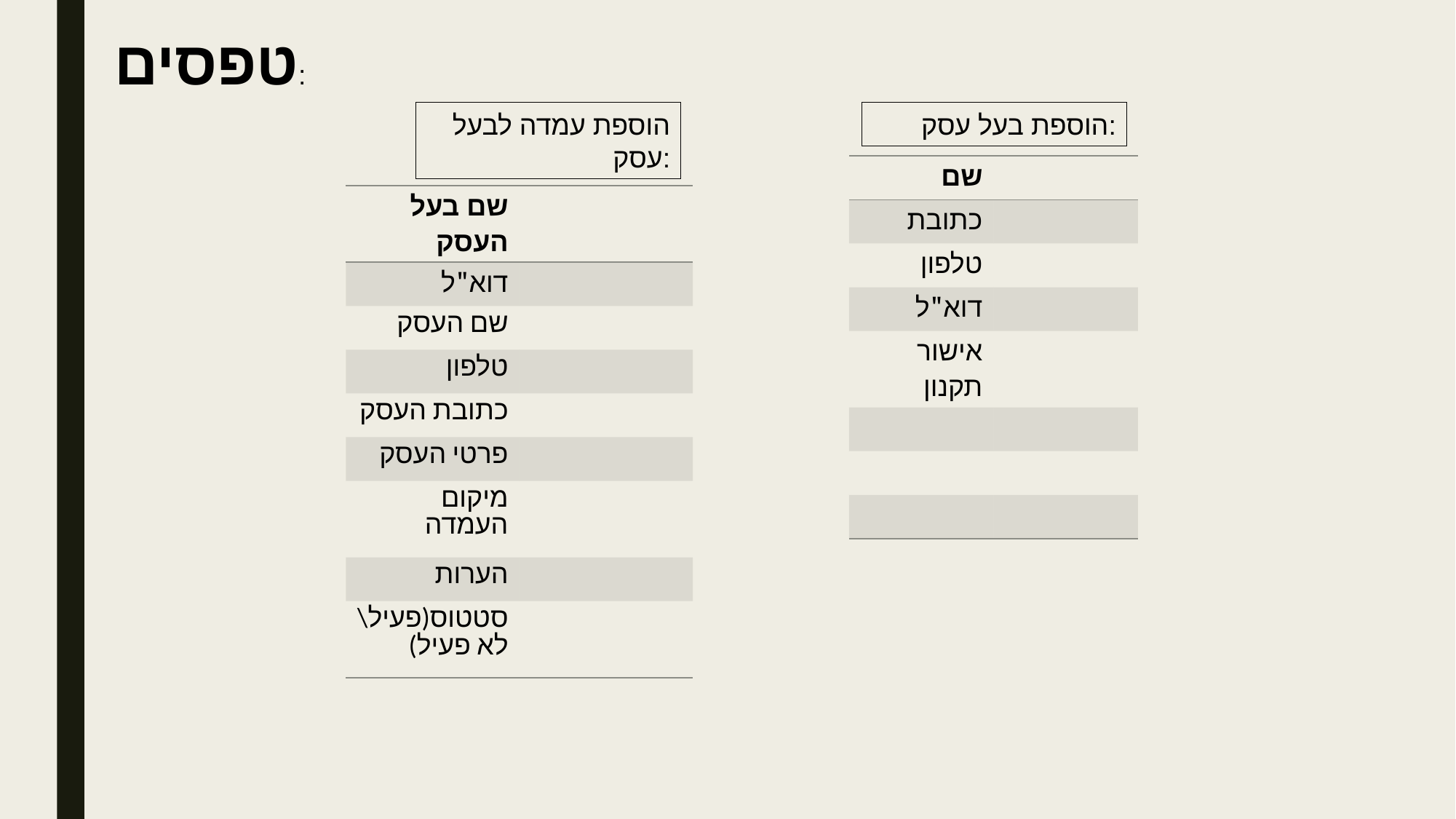

טפסים:
הוספת עמדה לבעל עסק:
הוספת בעל עסק:
| שם |  |
| --- | --- |
| כתובת |  |
| טלפון |  |
| דוא"ל |  |
| אישור תקנון |  |
|  |  |
|  |  |
|  |  |
| שם בעל העסק |  |
| --- | --- |
| דוא"ל |  |
| שם העסק |  |
| טלפון |  |
| כתובת העסק |  |
| פרטי העסק |  |
| מיקום העמדה |  |
| הערות |  |
| סטטוס(פעיל\ לא פעיל) |  |